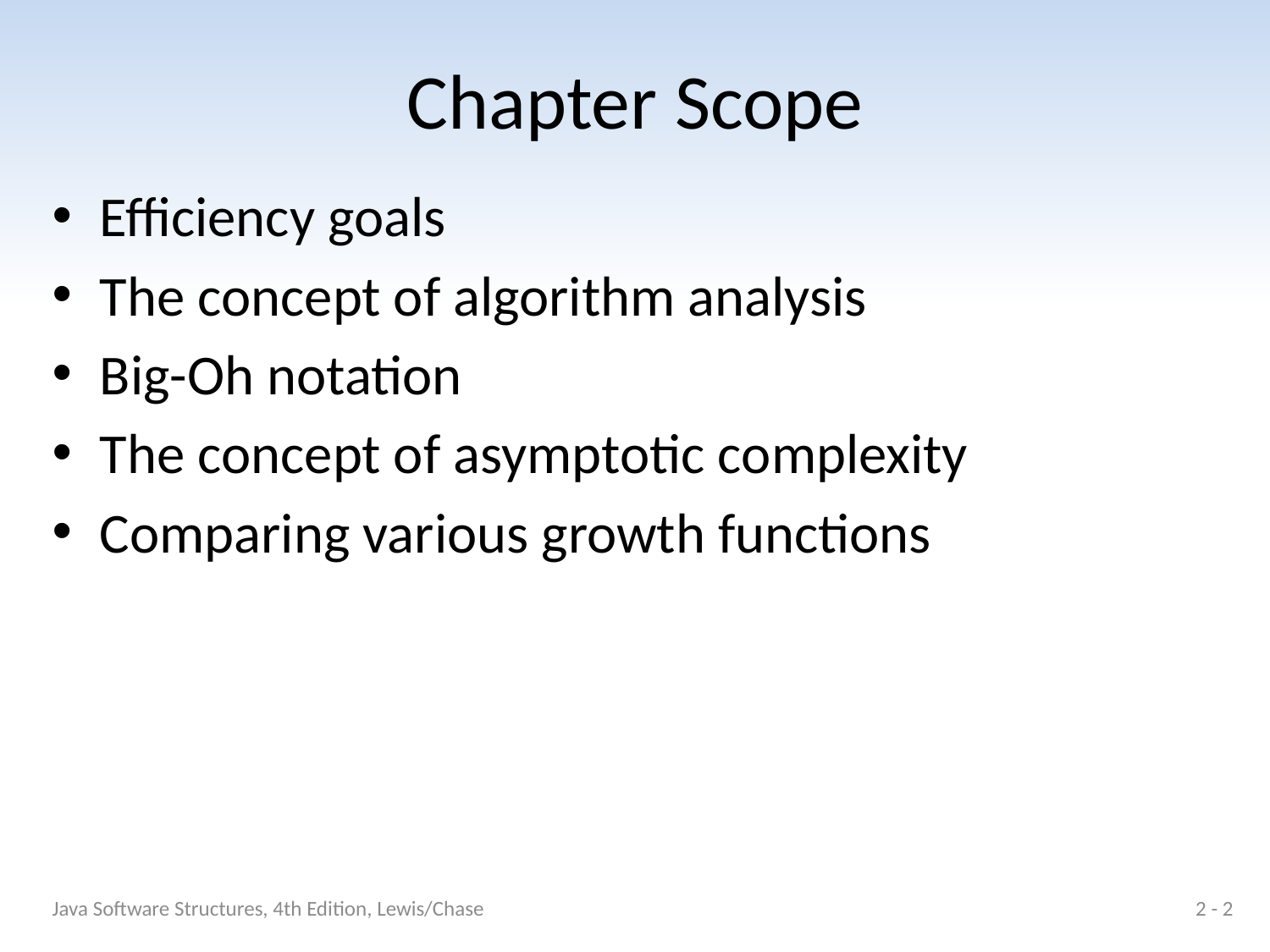

# Chapter Scope
Efficiency goals
The concept of algorithm analysis
Big-Oh notation
The concept of asymptotic complexity
Comparing various growth functions
Java Software Structures, 4th Edition, Lewis/Chase
2 - 2